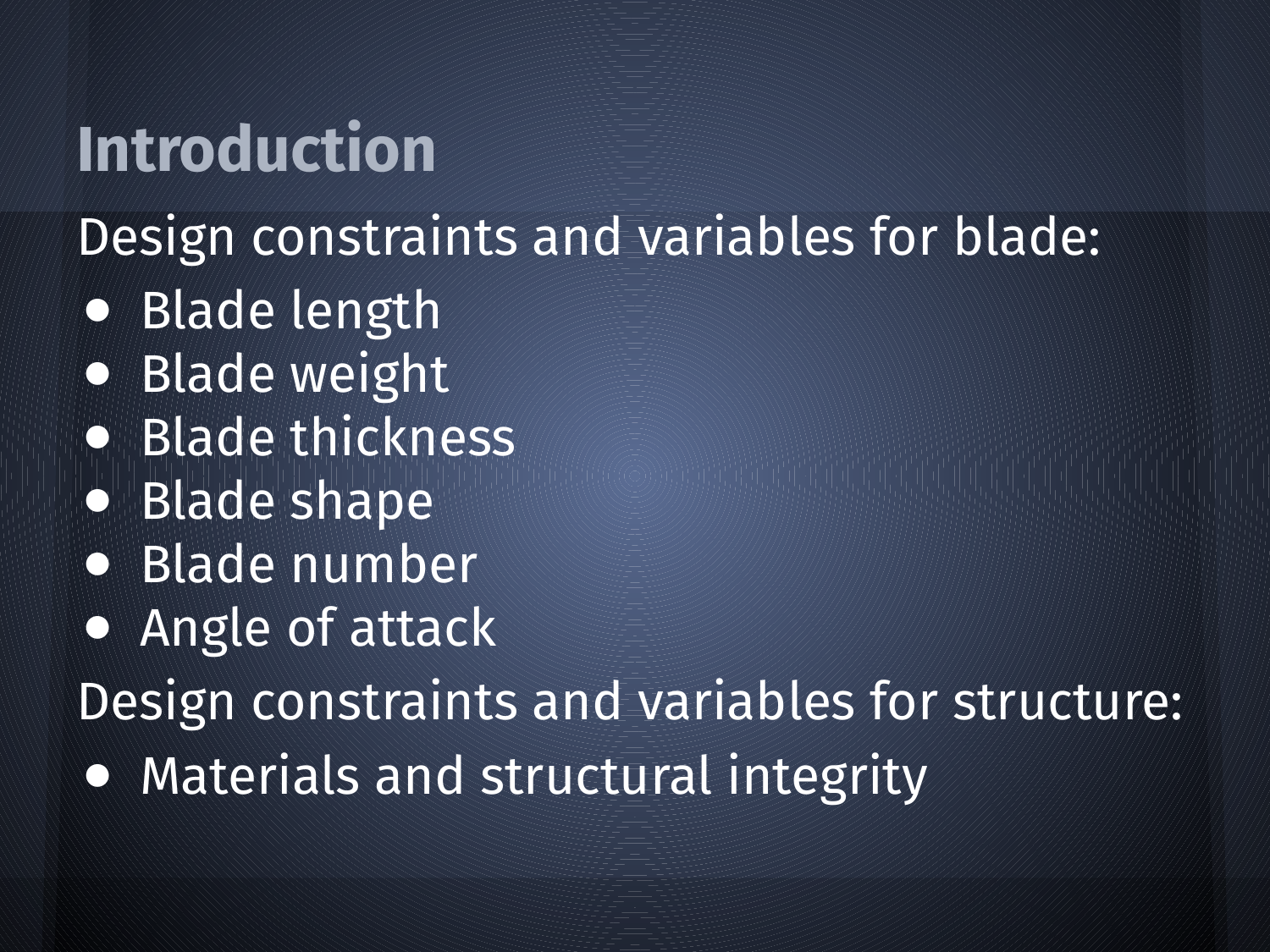

# Introduction
Design constraints and variables for blade:
Blade length
Blade weight
Blade thickness
Blade shape
Blade number
Angle of attack
Design constraints and variables for structure:
Materials and structural integrity